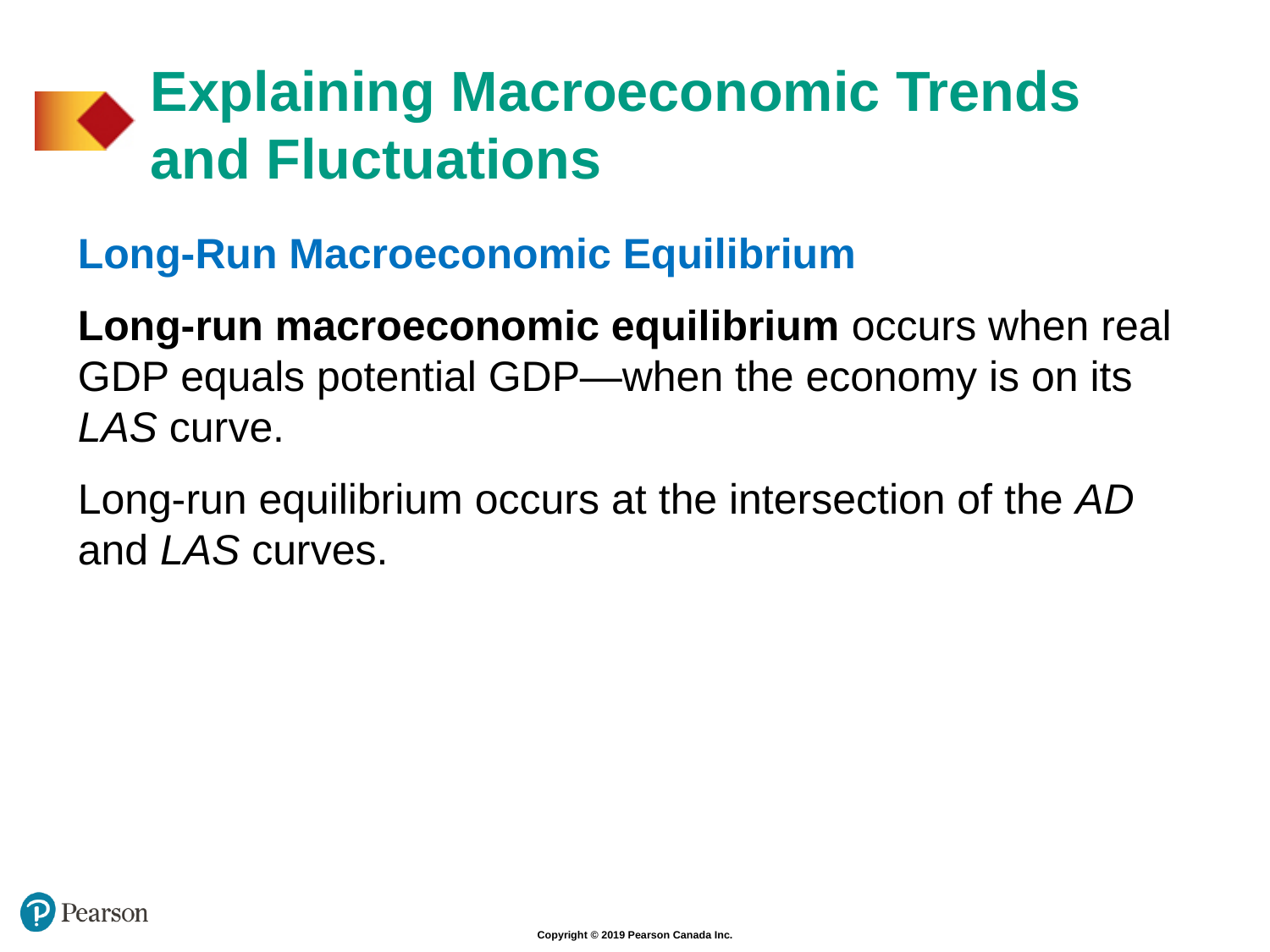

# Explaining Macroeconomic Trends and Fluctuations
Long-Run Macroeconomic Equilibrium
Long-run macroeconomic equilibrium occurs when real GDP equals potential GDP—when the economy is on its LAS curve.
Long-run equilibrium occurs at the intersection of the AD and LAS curves.